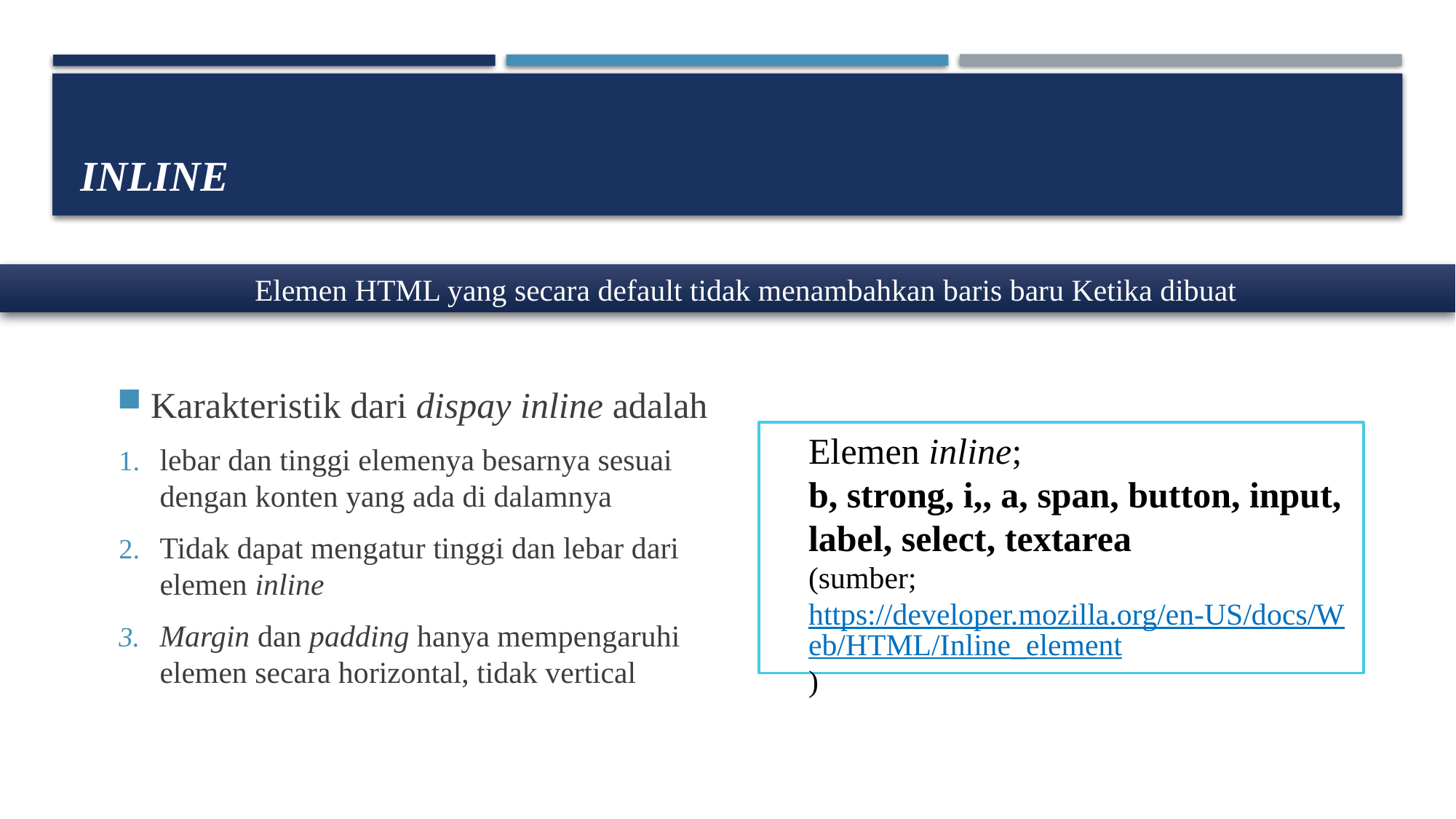

# inline
Elemen HTML yang secara default tidak menambahkan baris baru Ketika dibuat
Karakteristik dari dispay inline adalah
lebar dan tinggi elemenya besarnya sesuai dengan konten yang ada di dalamnya
Tidak dapat mengatur tinggi dan lebar dari elemen inline
Margin dan padding hanya mempengaruhi elemen secara horizontal, tidak vertical
Elemen inline;
b, strong, i,, a, span, button, input, label, select, textarea
(sumber; https://developer.mozilla.org/en-US/docs/Web/HTML/Inline_element)